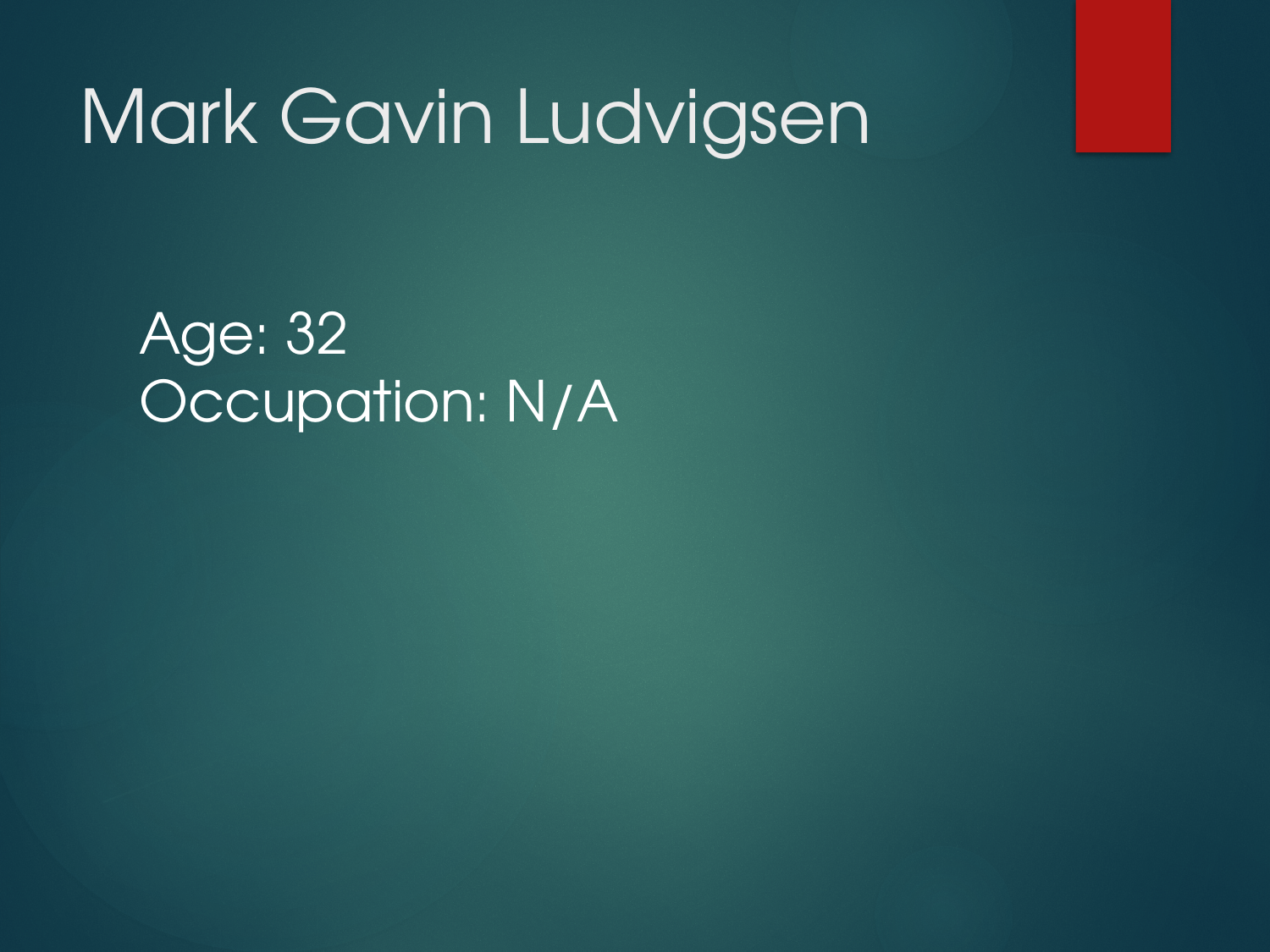

# Mark Gavin Ludvigsen

Age: 32
Occupation: N/A